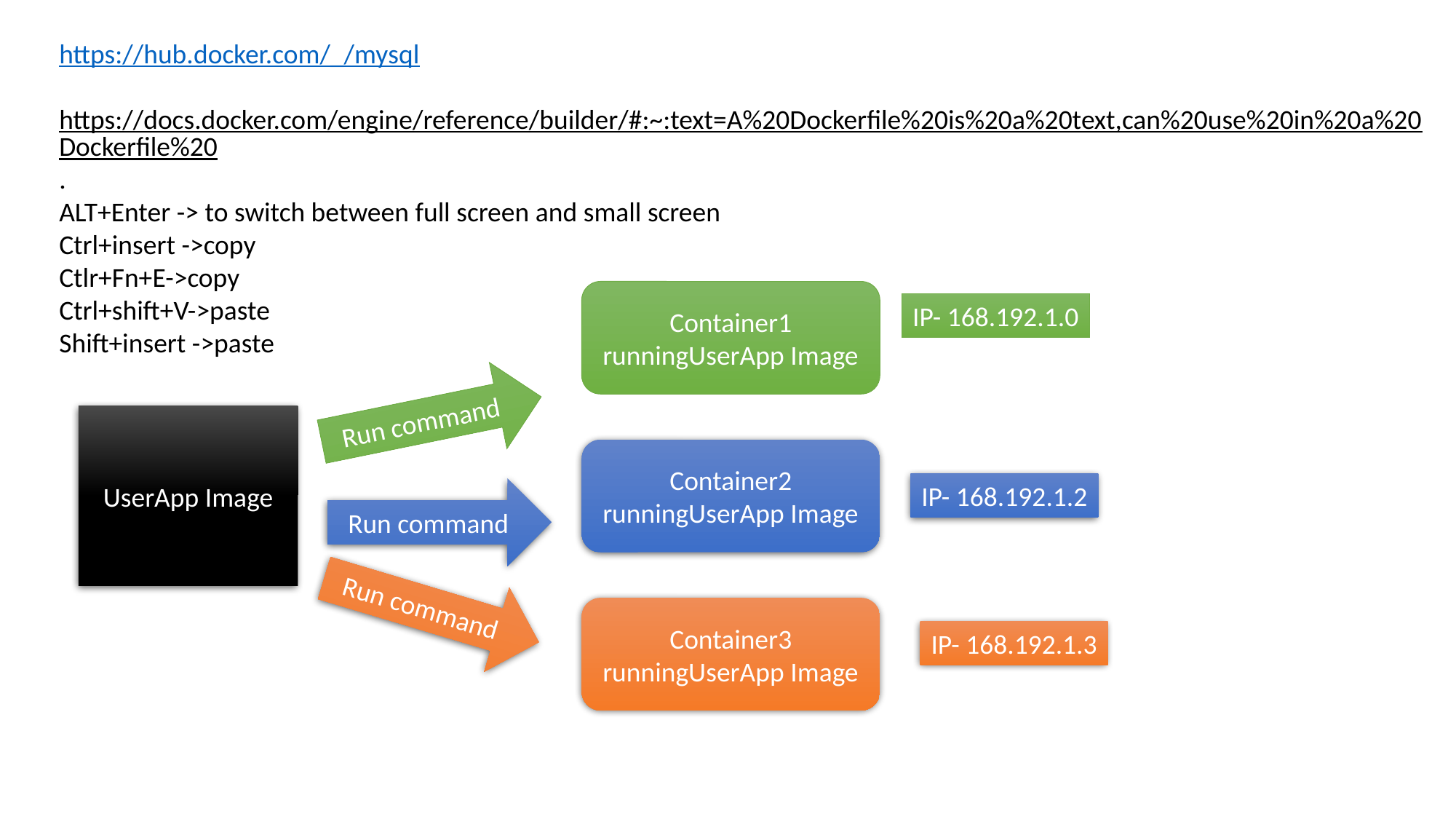

https://hub.docker.com/_/mysql

https://docs.docker.com/engine/reference/builder/#:~:text=A%20Dockerfile%20is%20a%20text,can%20use%20in%20a%20Dockerfile%20.
ALT+Enter -> to switch between full screen and small screen
Ctrl+insert ->copy
Ctlr+Fn+E->copy
Ctrl+shift+V->paste
Shift+insert ->paste

Container1
runningUserApp Image
IP- 168.192.1.0
Run command
UserApp Image
Container2
runningUserApp Image
IP- 168.192.1.2
Run command
Run command
Container3
runningUserApp Image
IP- 168.192.1.3